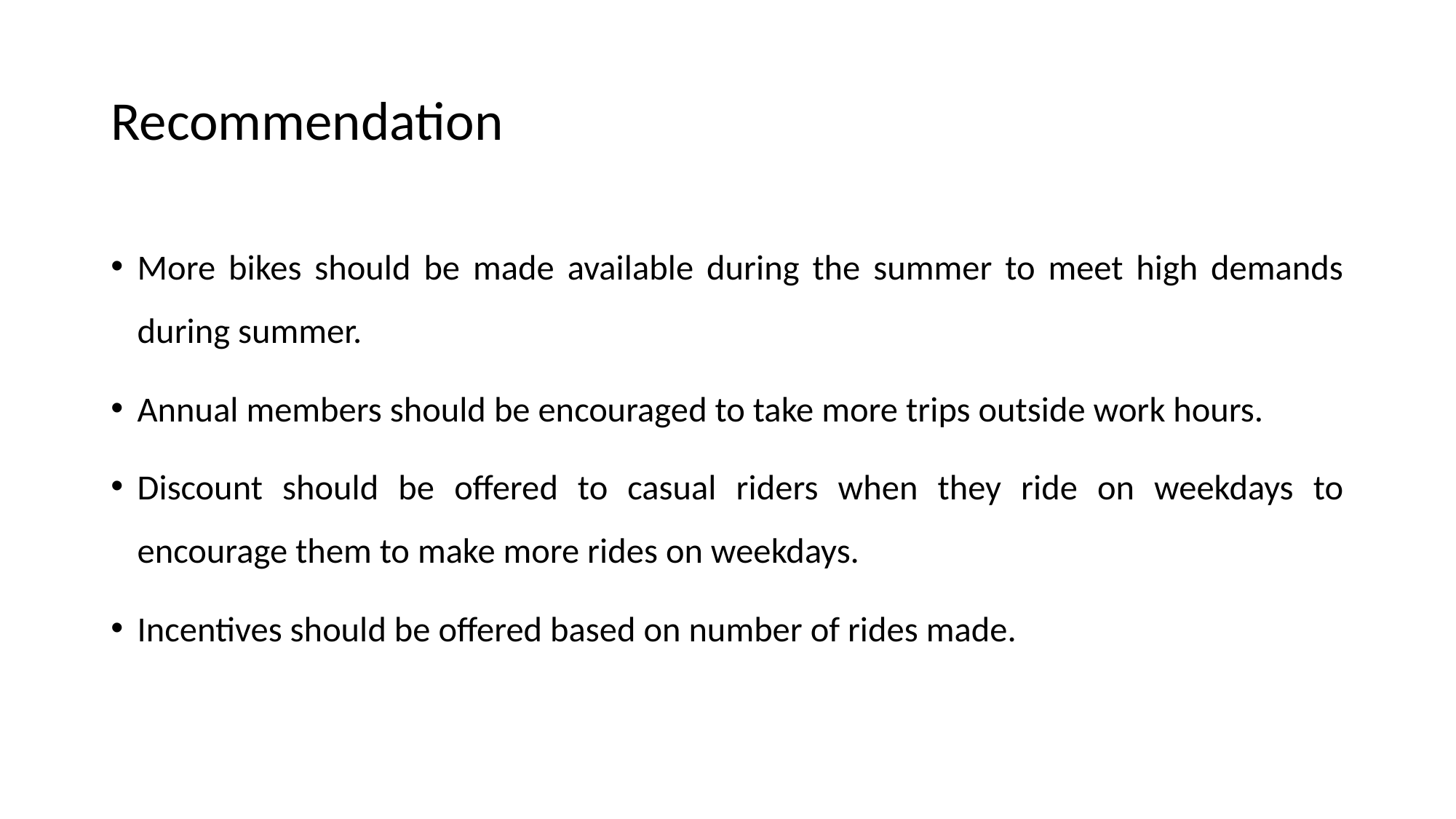

# Recommendation
More bikes should be made available during the summer to meet high demands during summer.
Annual members should be encouraged to take more trips outside work hours.
Discount should be offered to casual riders when they ride on weekdays to encourage them to make more rides on weekdays.
Incentives should be offered based on number of rides made.